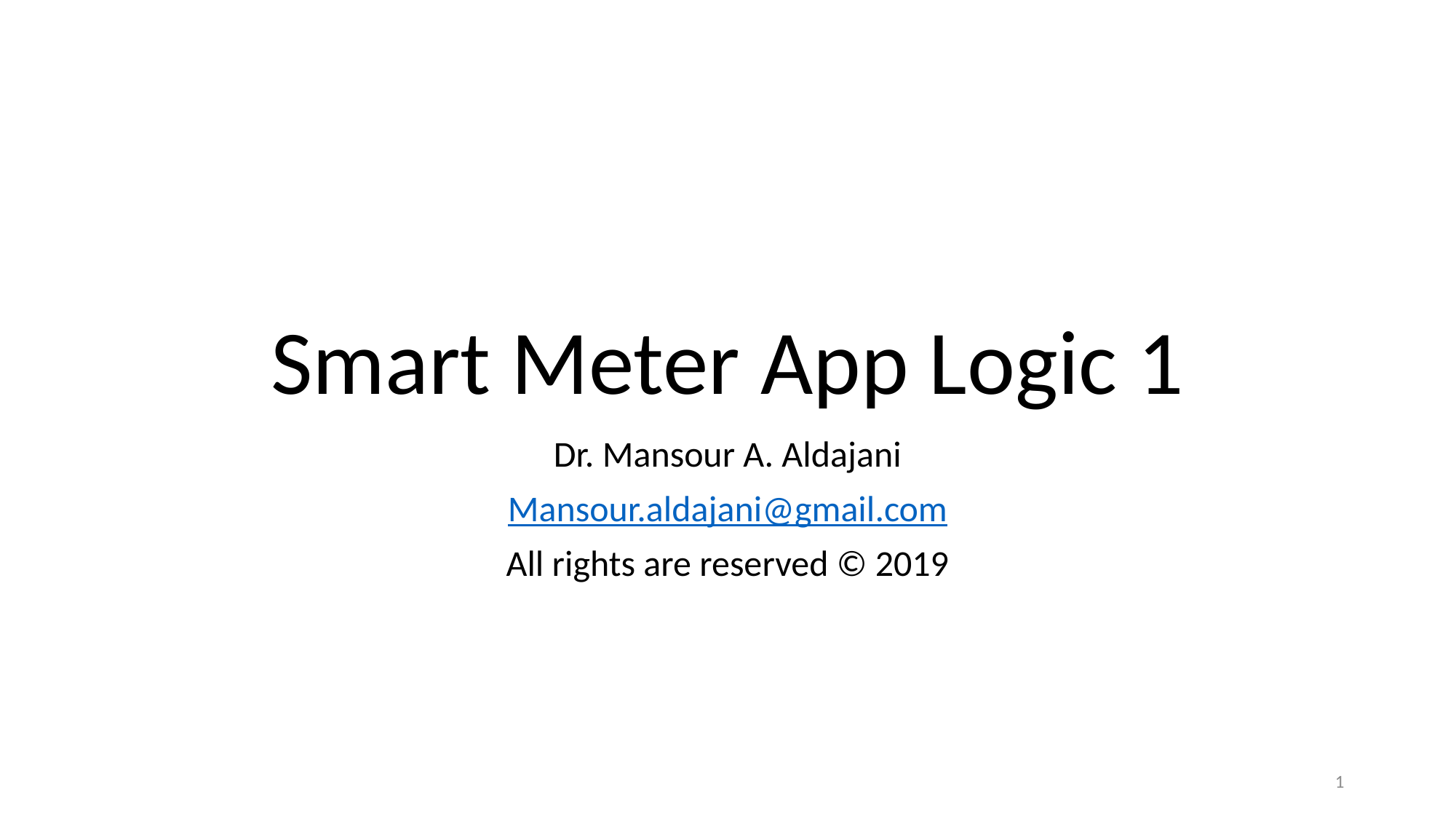

# Smart Meter App Logic 1
Dr. Mansour A. Aldajani
Mansour.aldajani@gmail.com
All rights are reserved © 2019
1